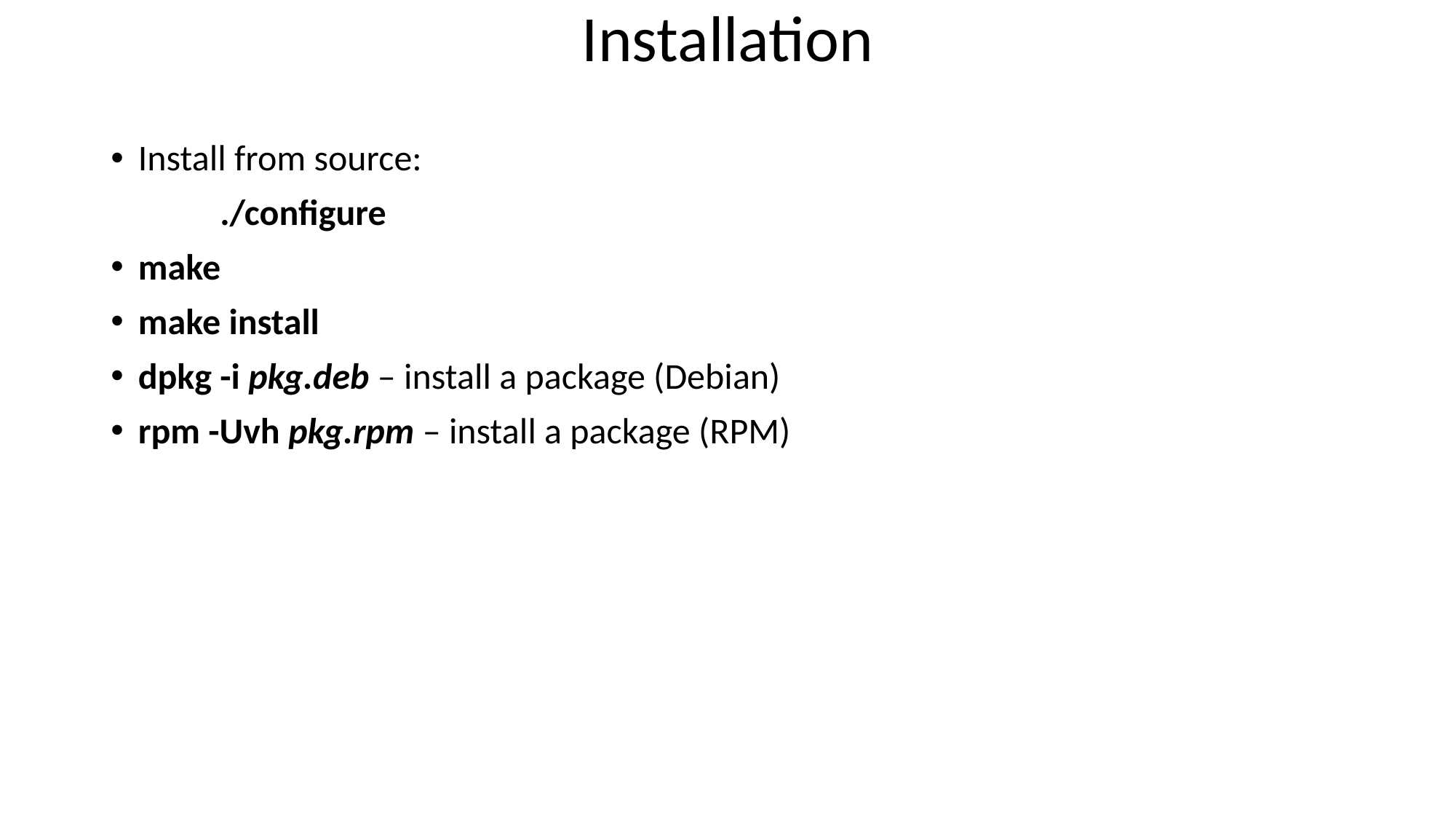

# Installation
Install from source:
	./configure
make
make install
dpkg -i pkg.deb – install a package (Debian)
rpm -Uvh pkg.rpm – install a package (RPM)